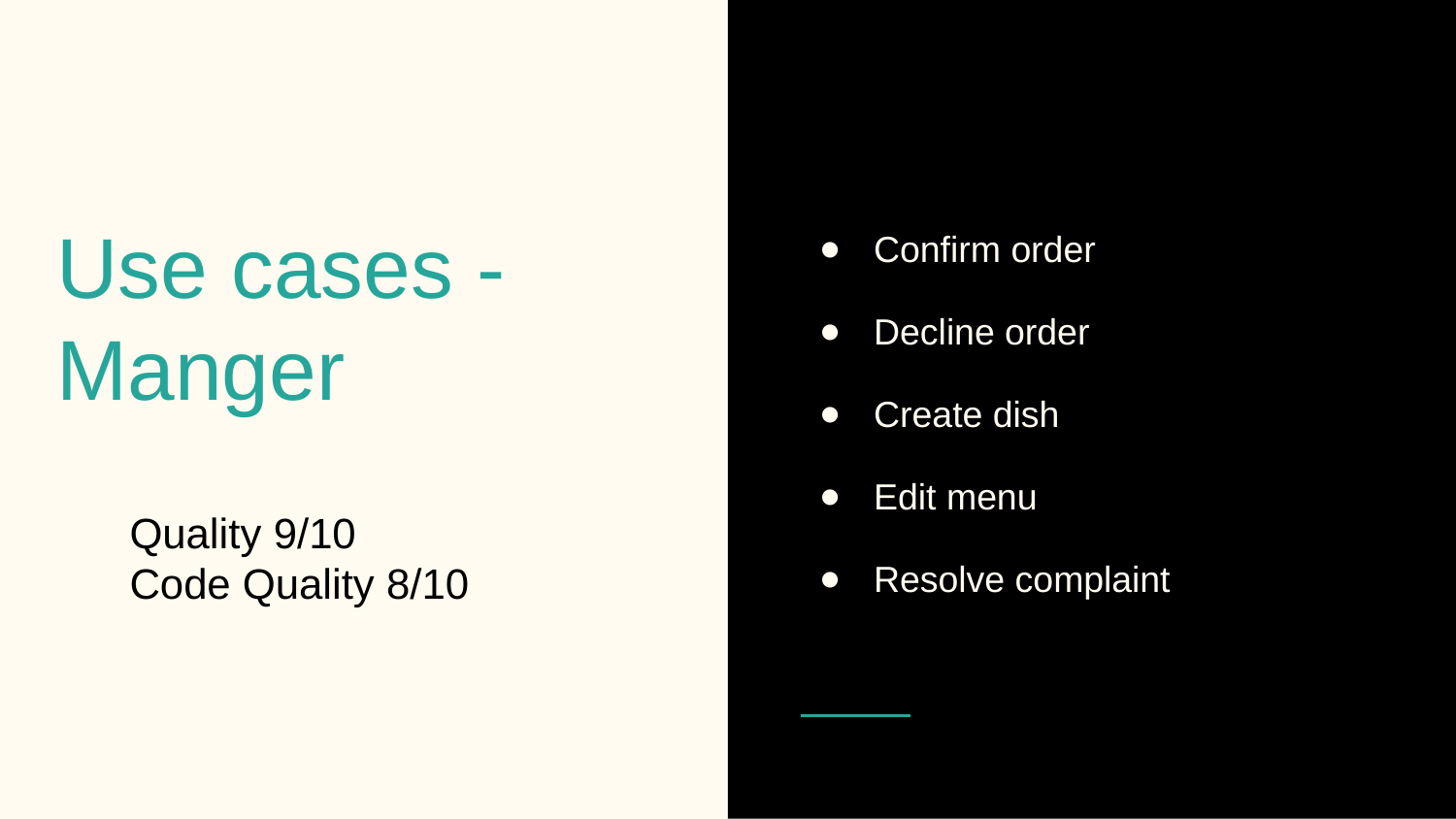

Confirm order
Decline order
Create dish
Edit menu
Resolve complaint
# Use cases - Manger

Quality 9/10
Code Quality 8/10